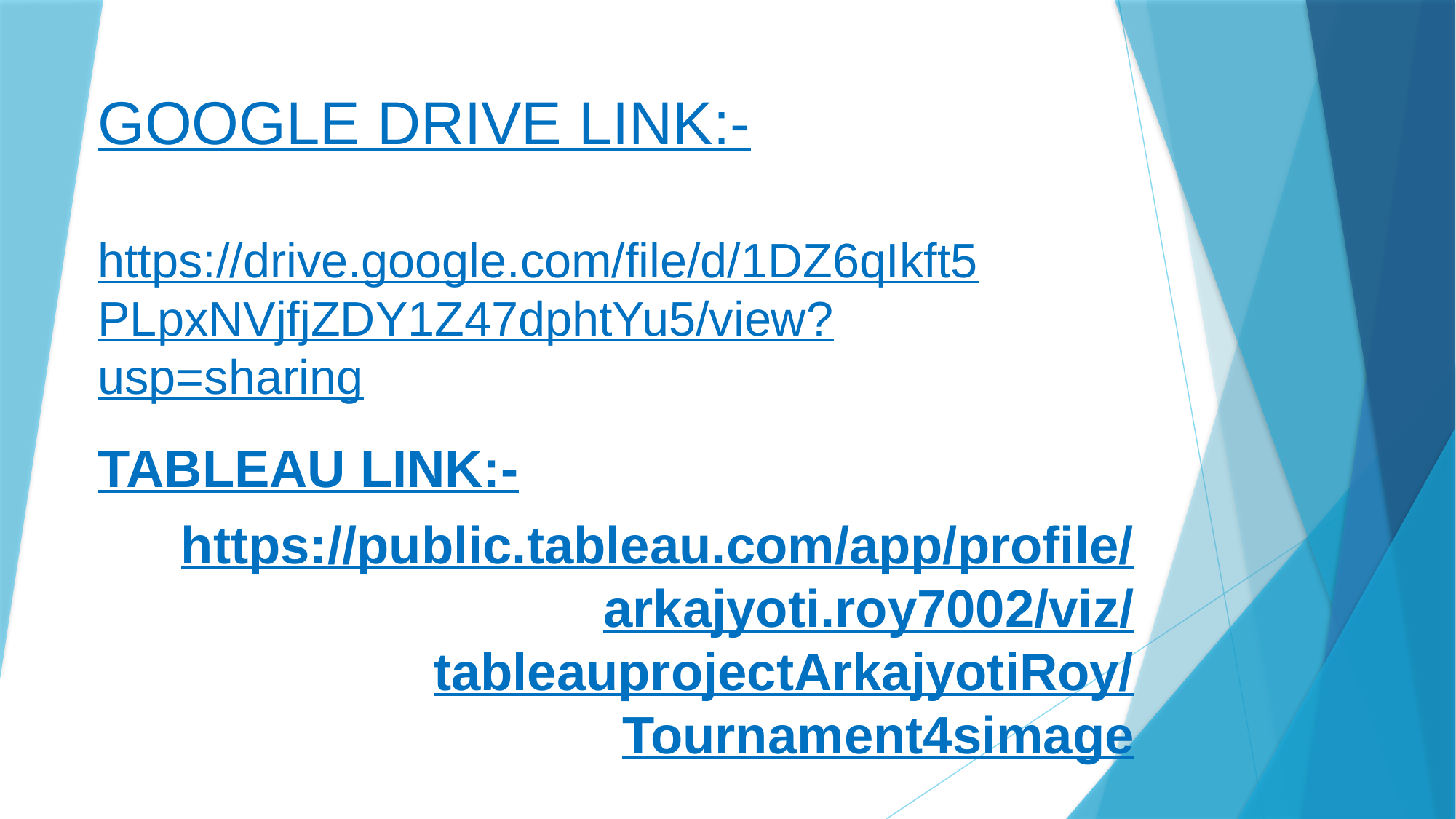

# GOOGLE DRIVE LINK:- https://drive.google.com/file/d/1DZ6qIkft5PLpxNVjfjZDY1Z47dphtYu5/view?usp=sharing
TABLEAU LINK:-
https://public.tableau.com/app/profile/arkajyoti.roy7002/viz/tableauprojectArkajyotiRoy/Tournament4simage